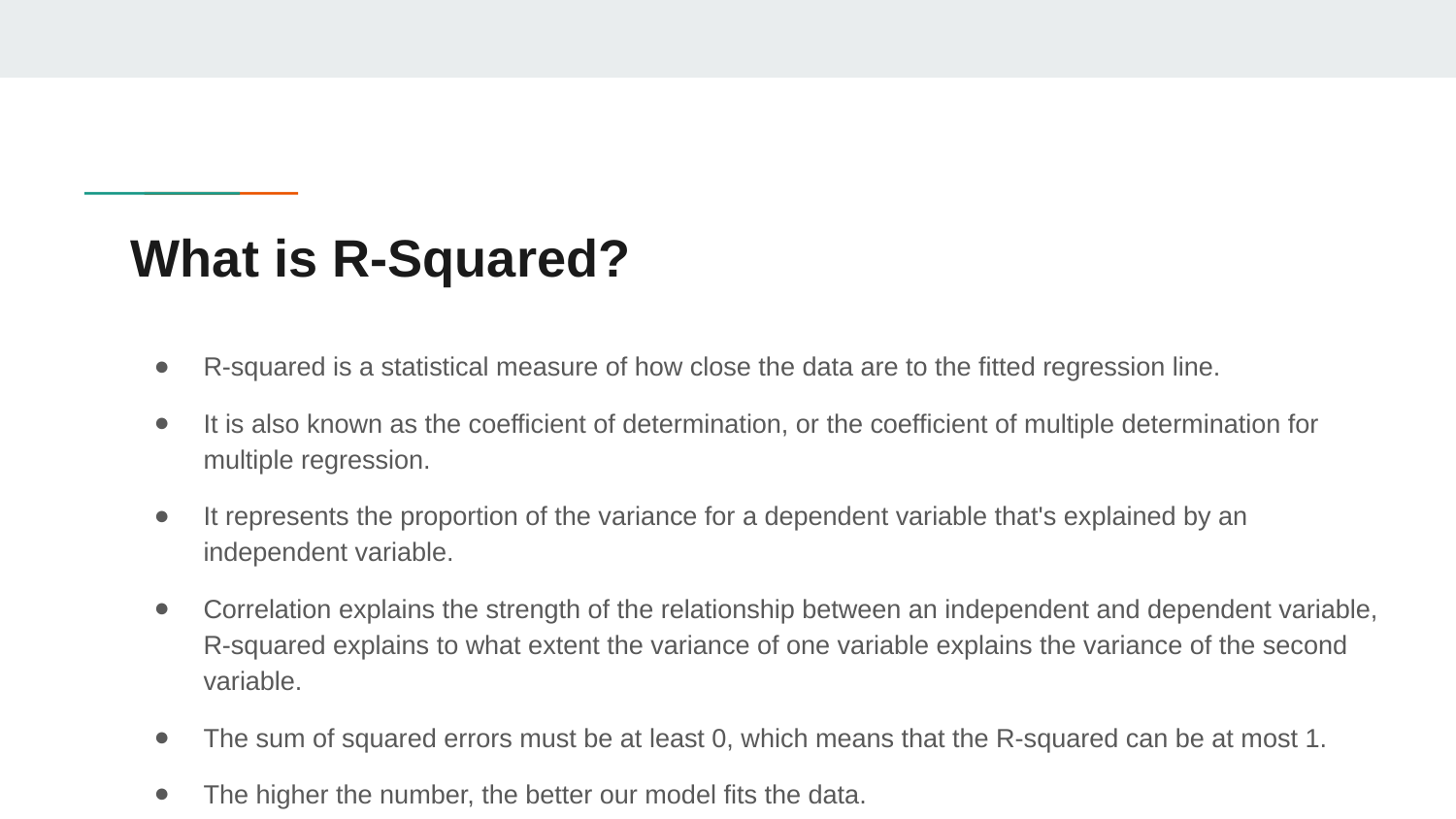

# What is R-Squared?
R-squared is a statistical measure of how close the data are to the fitted regression line.
It is also known as the coefficient of determination, or the coefficient of multiple determination for multiple regression.
It represents the proportion of the variance for a dependent variable that's explained by an independent variable.
Correlation explains the strength of the relationship between an independent and dependent variable, R-squared explains to what extent the variance of one variable explains the variance of the second variable.
The sum of squared errors must be at least 0, which means that the R-squared can be at most 1.
The higher the number, the better our model fits the data.